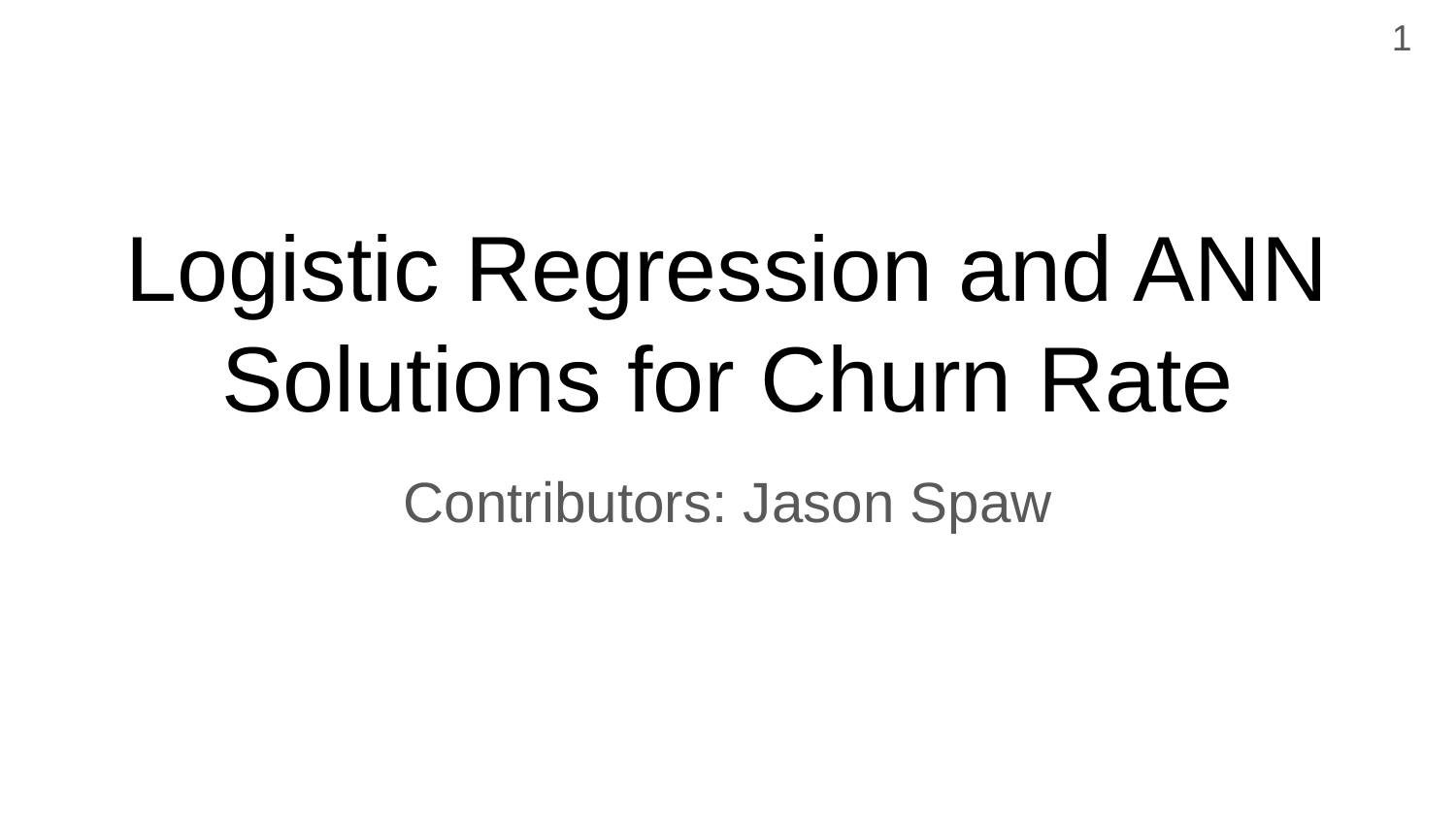

1
# Logistic Regression and ANN Solutions for Churn Rate
Contributors: Jason Spaw